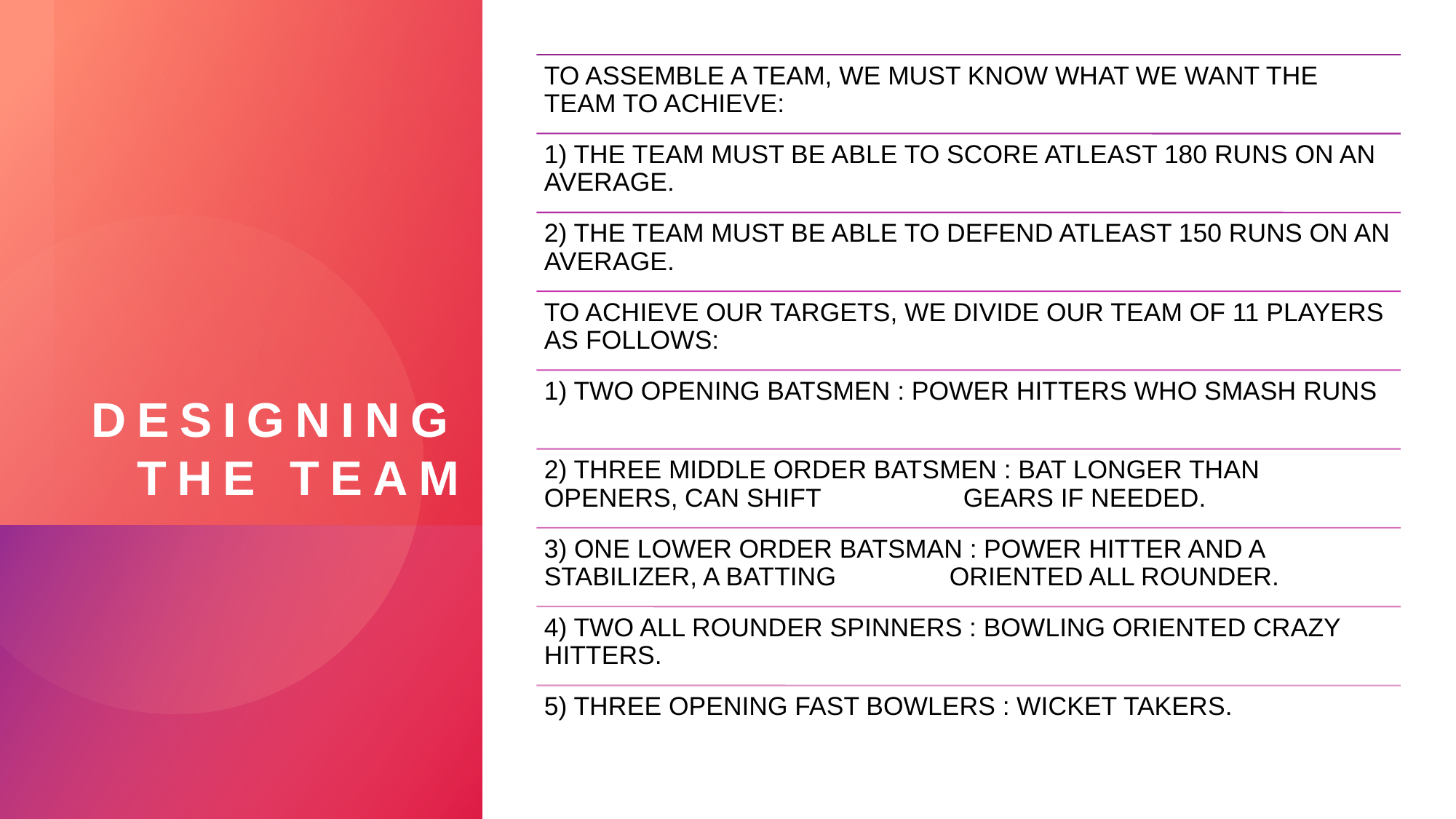

TO ASSEMBLE A TEAM, WE MUST KNOW WHAT WE WANT THE TEAM TO ACHIEVE:
1) THE TEAM MUST BE ABLE TO SCORE ATLEAST 180 RUNS ON AN AVERAGE.
2) THE TEAM MUST BE ABLE TO DEFEND ATLEAST 150 RUNS ON AN AVERAGE.
TO ACHIEVE OUR TARGETS, WE DIVIDE OUR TEAM OF 11 PLAYERS AS FOLLOWS:
1) TWO OPENING BATSMEN : POWER HITTERS WHO SMASH RUNS
2) THREE MIDDLE ORDER BATSMEN : BAT LONGER THAN OPENERS, CAN SHIFT                    GEARS IF NEEDED.
3) ONE LOWER ORDER BATSMAN : POWER HITTER AND A STABILIZER, A BATTING                ORIENTED ALL ROUNDER.
4) TWO ALL ROUNDER SPINNERS : BOWLING ORIENTED CRAZY HITTERS.
5) THREE OPENING FAST BOWLERS : WICKET TAKERS.
# DESIGNING THE TEAM